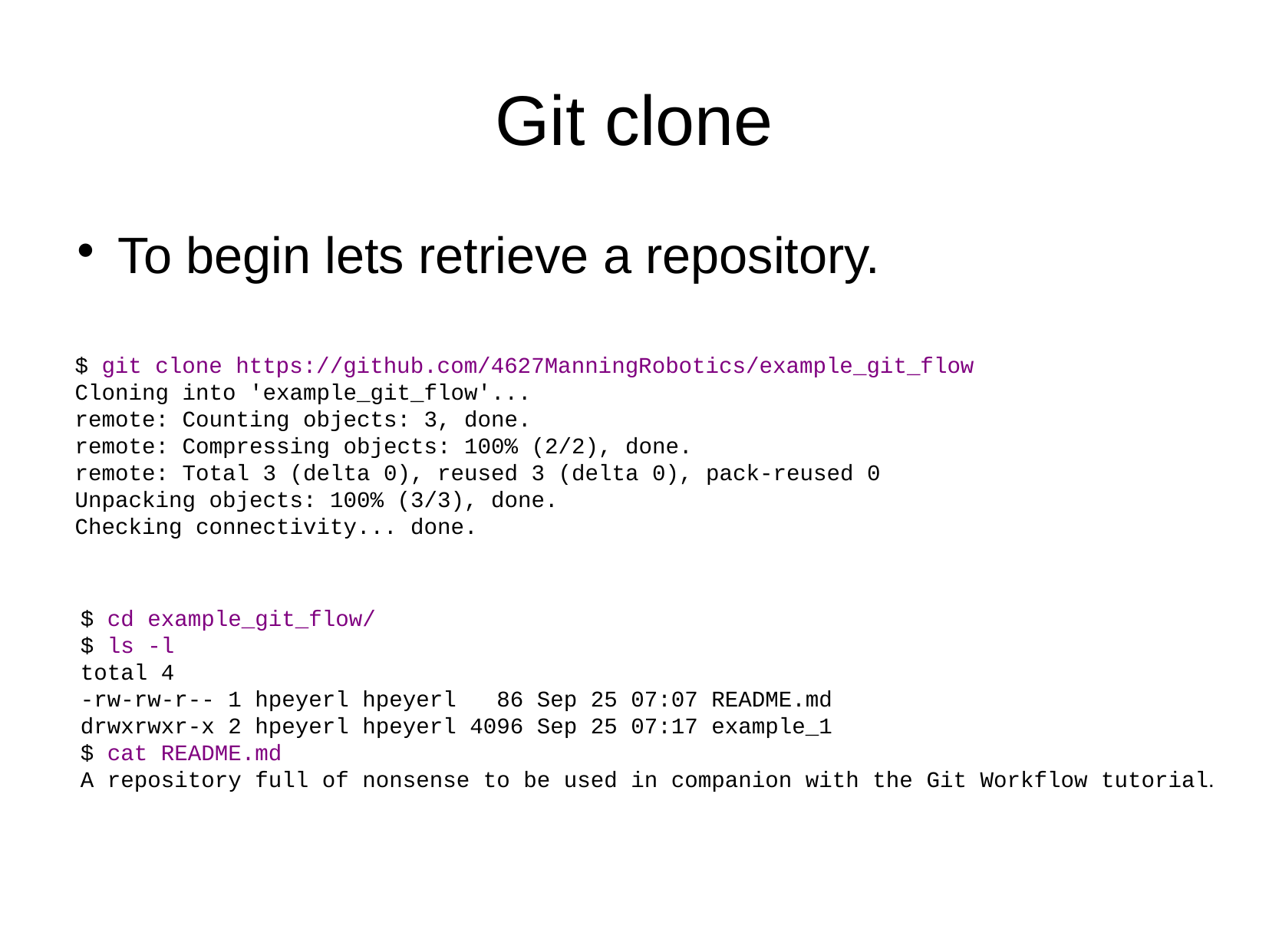

Git clone
To begin lets retrieve a repository.
$ git clone https://github.com/4627ManningRobotics/example_git_flow
Cloning into 'example_git_flow'...
remote: Counting objects: 3, done.
remote: Compressing objects: 100% (2/2), done.
remote: Total 3 (delta 0), reused 3 (delta 0), pack-reused 0
Unpacking objects: 100% (3/3), done.
Checking connectivity... done.
$ cd example_git_flow/
$ ls -l
total 4
-rw-rw-r-- 1 hpeyerl hpeyerl   86 Sep 25 07:07 README.md
drwxrwxr-x 2 hpeyerl hpeyerl 4096 Sep 25 07:17 example_1
$ cat README.md
A repository full of nonsense to be used in companion with the Git Workflow tutorial.